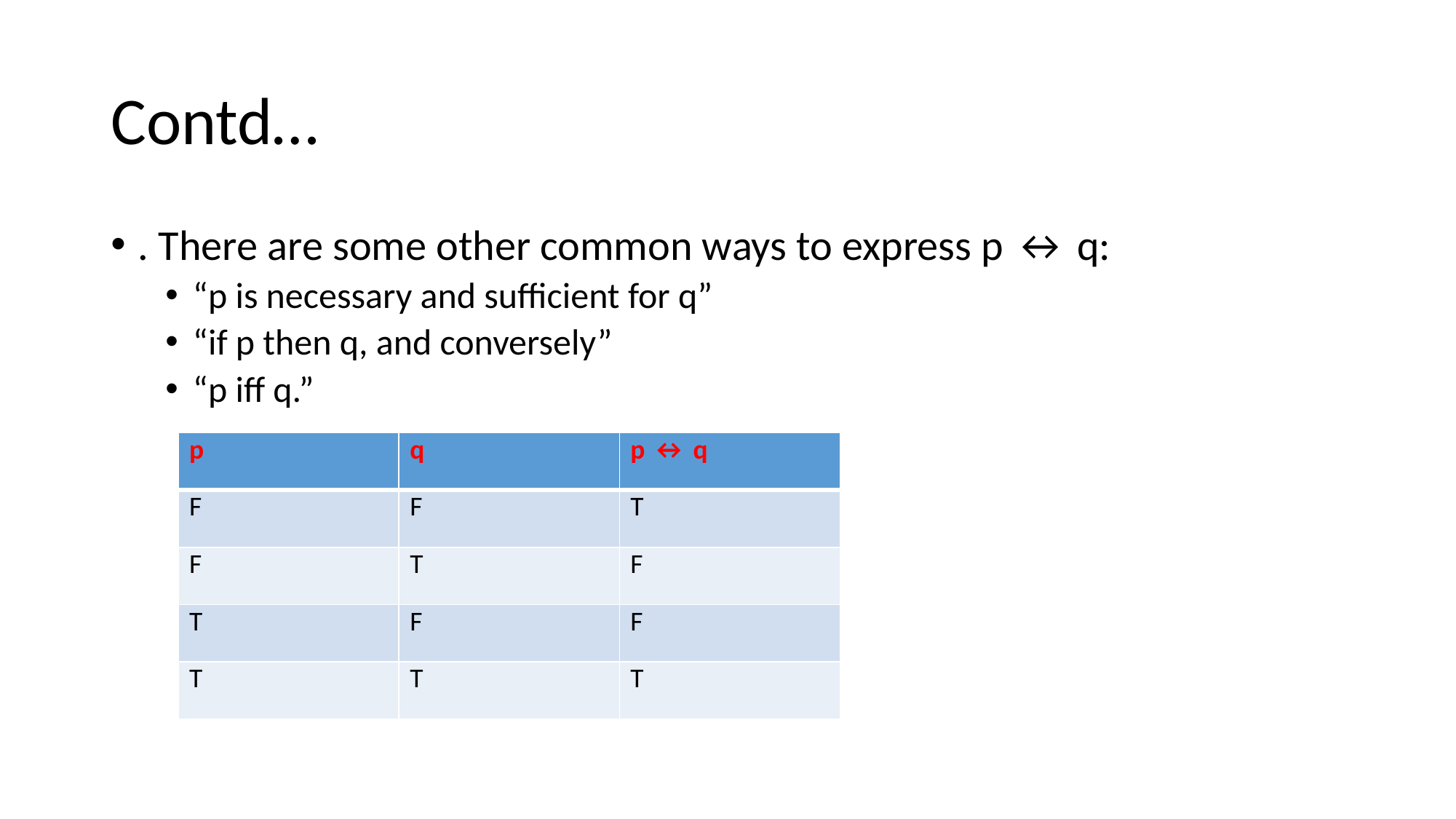

# Contd…
. There are some other common ways to express p ↔ q:
“p is necessary and sufficient for q”
“if p then q, and conversely”
“p iff q.”

| p | q | p ↔ q |
| --- | --- | --- |
| F | F | T |
| F | T | F |
| T | F | F |
| T | T | T |